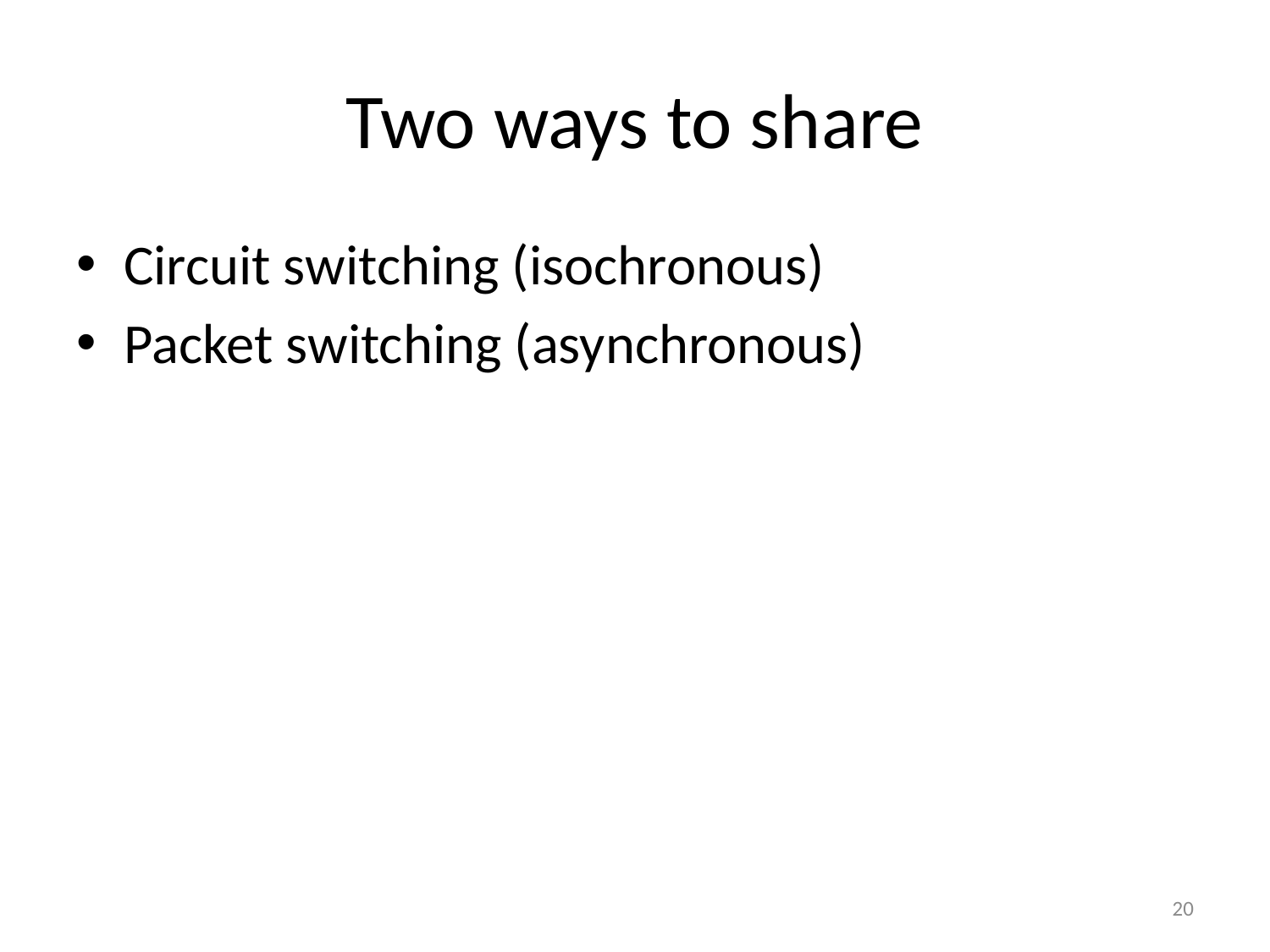

# Two ways to share
Circuit switching (isochronous)
Packet switching (asynchronous)
20